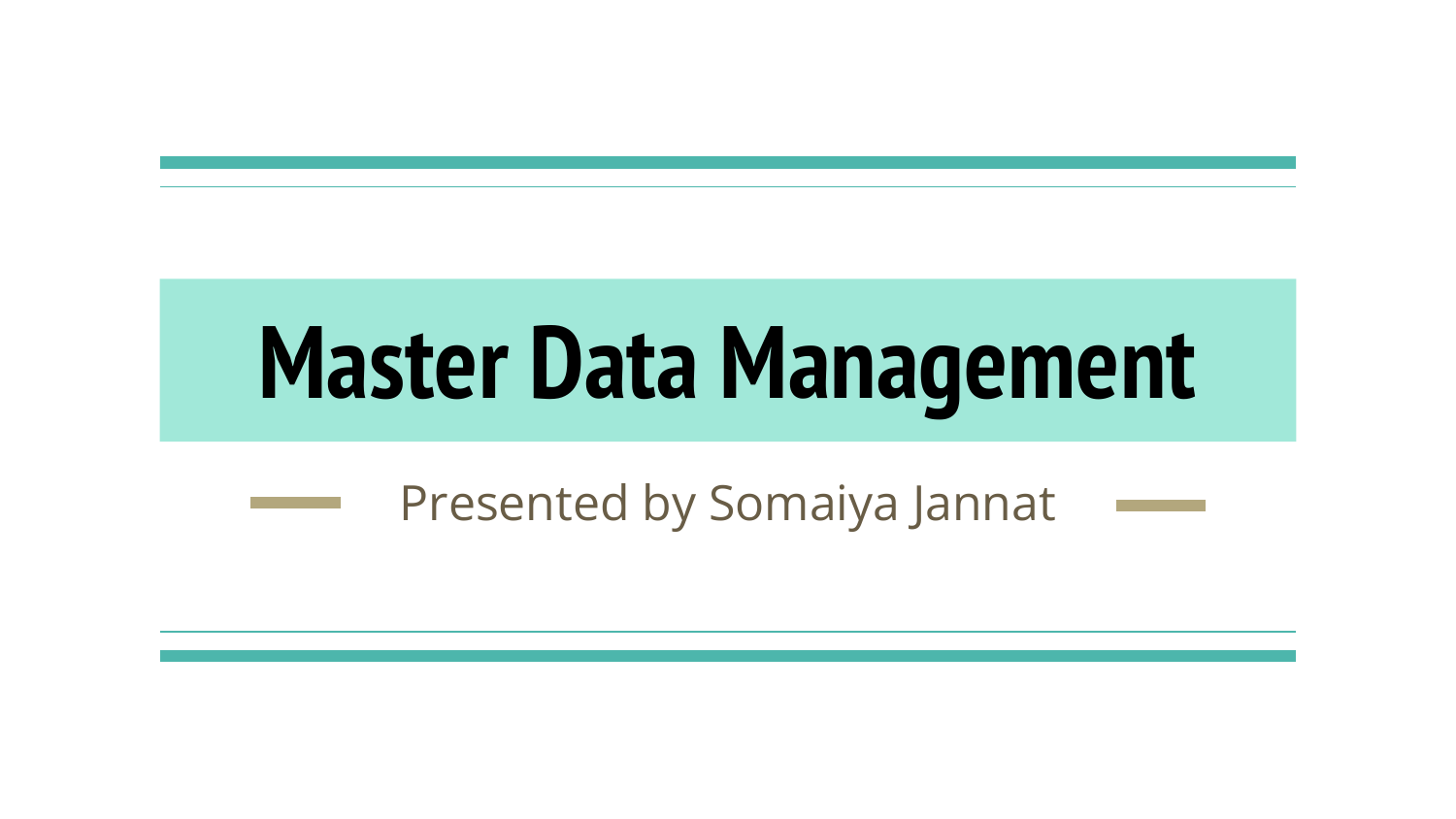

# Master Data Management
Presented by Somaiya Jannat